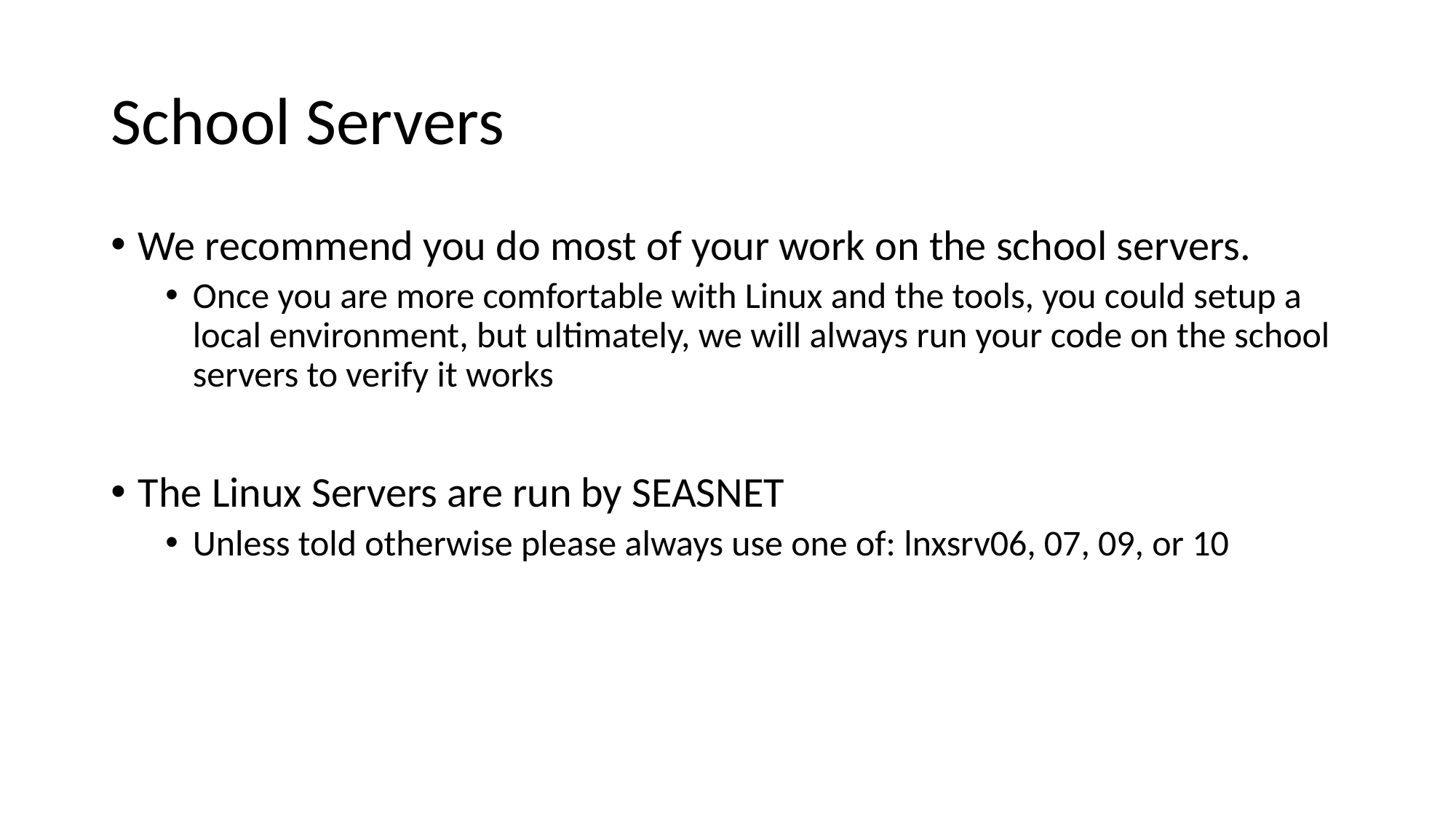

# School Servers
We recommend you do most of your work on the school servers.
Once you are more comfortable with Linux and the tools, you could setup a local environment, but ultimately, we will always run your code on the school servers to verify it works

The Linux Servers are run by SEASNET
Unless told otherwise please always use one of: lnxsrv06, 07, 09, or 10